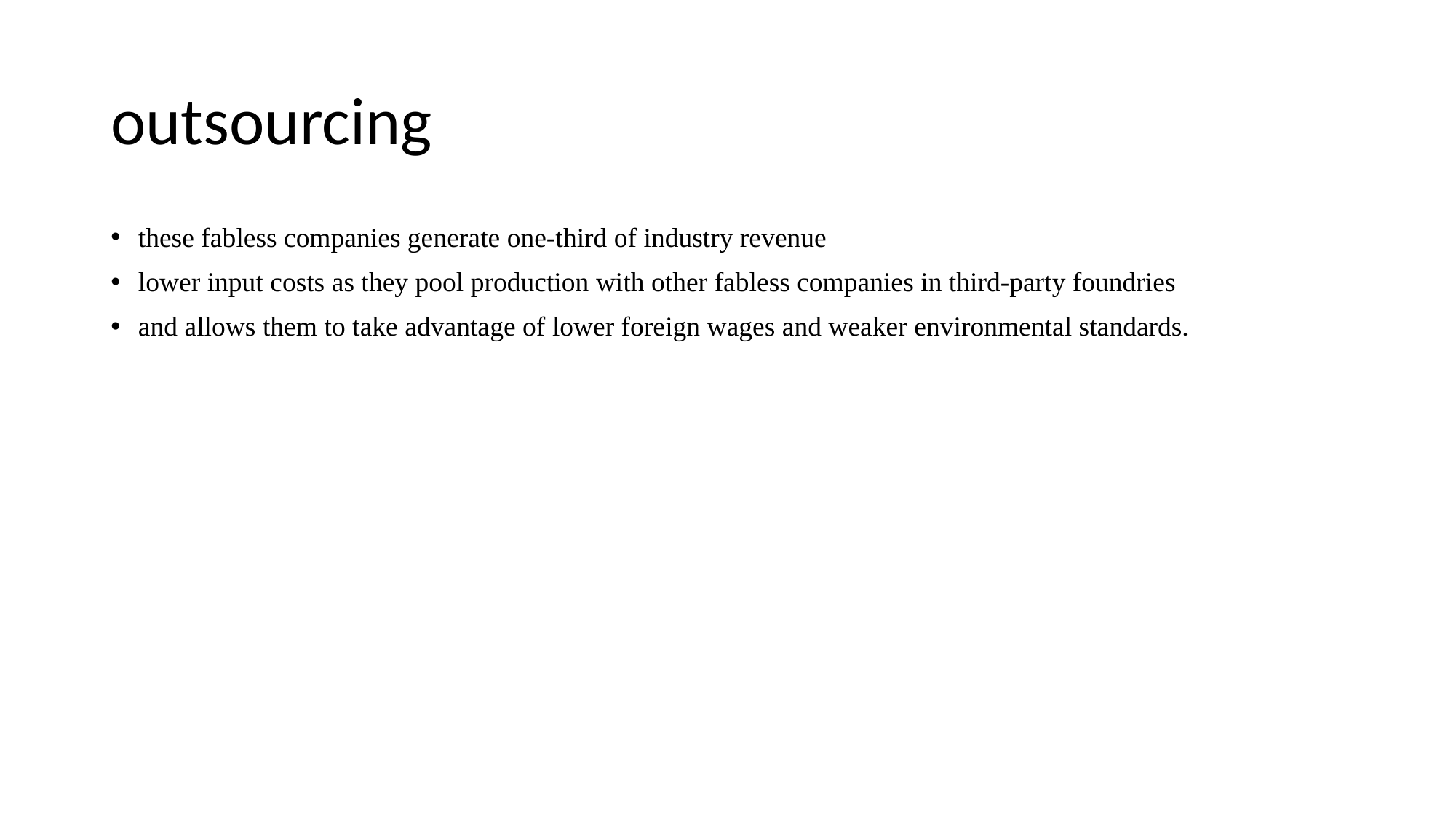

# outsourcing
these fabless companies generate one-third of industry revenue
lower input costs as they pool production with other fabless companies in third-party foundries
and allows them to take advantage of lower foreign wages and weaker environmental standards.